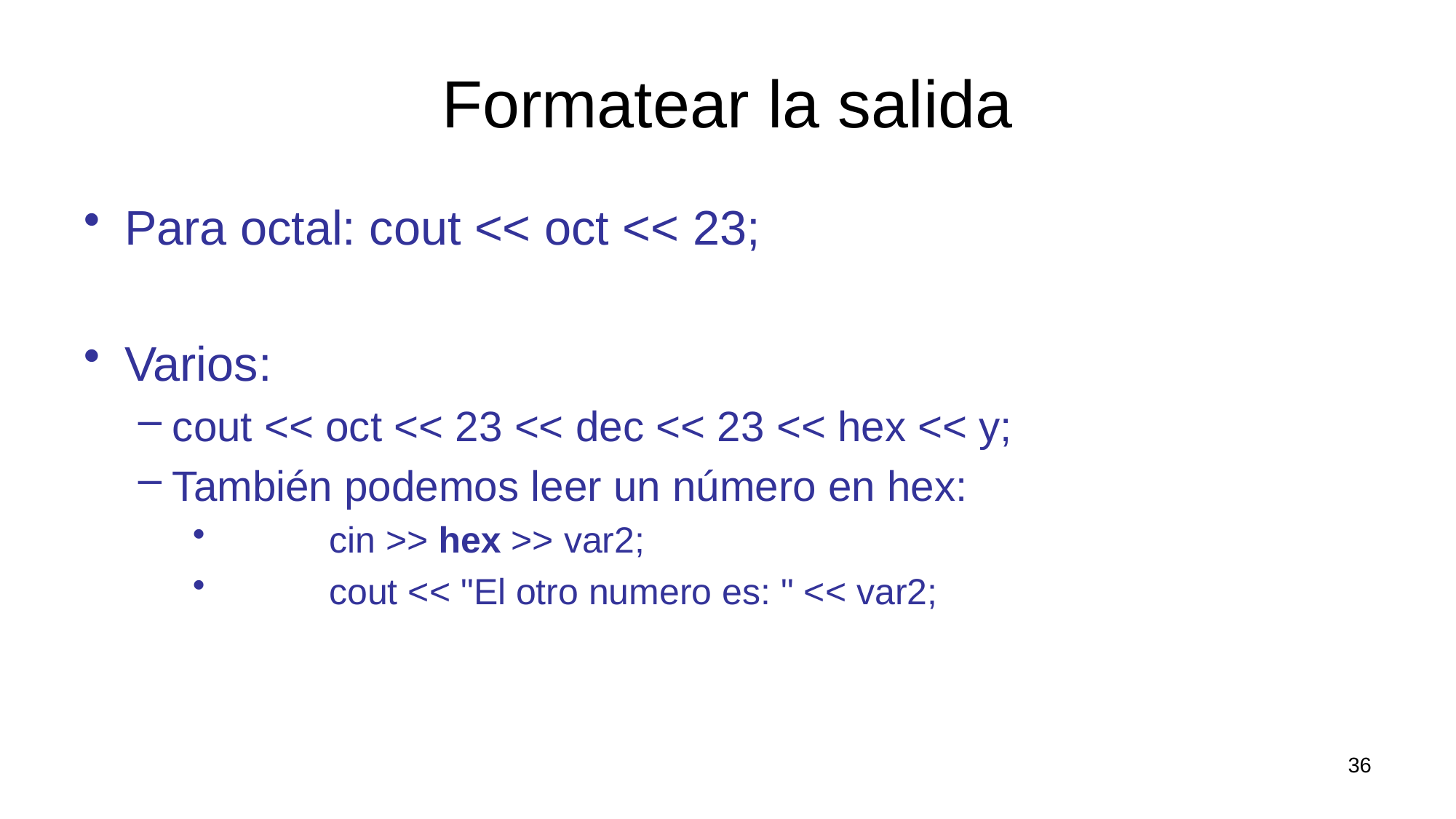

# Formatear la salida
Para octal: cout << oct << 23;

Varios:
cout << oct << 23 << dec << 23 << hex << y;
También podemos leer un número en hex:
	cin >> hex >> var2;
	cout << "El otro numero es: " << var2;

36